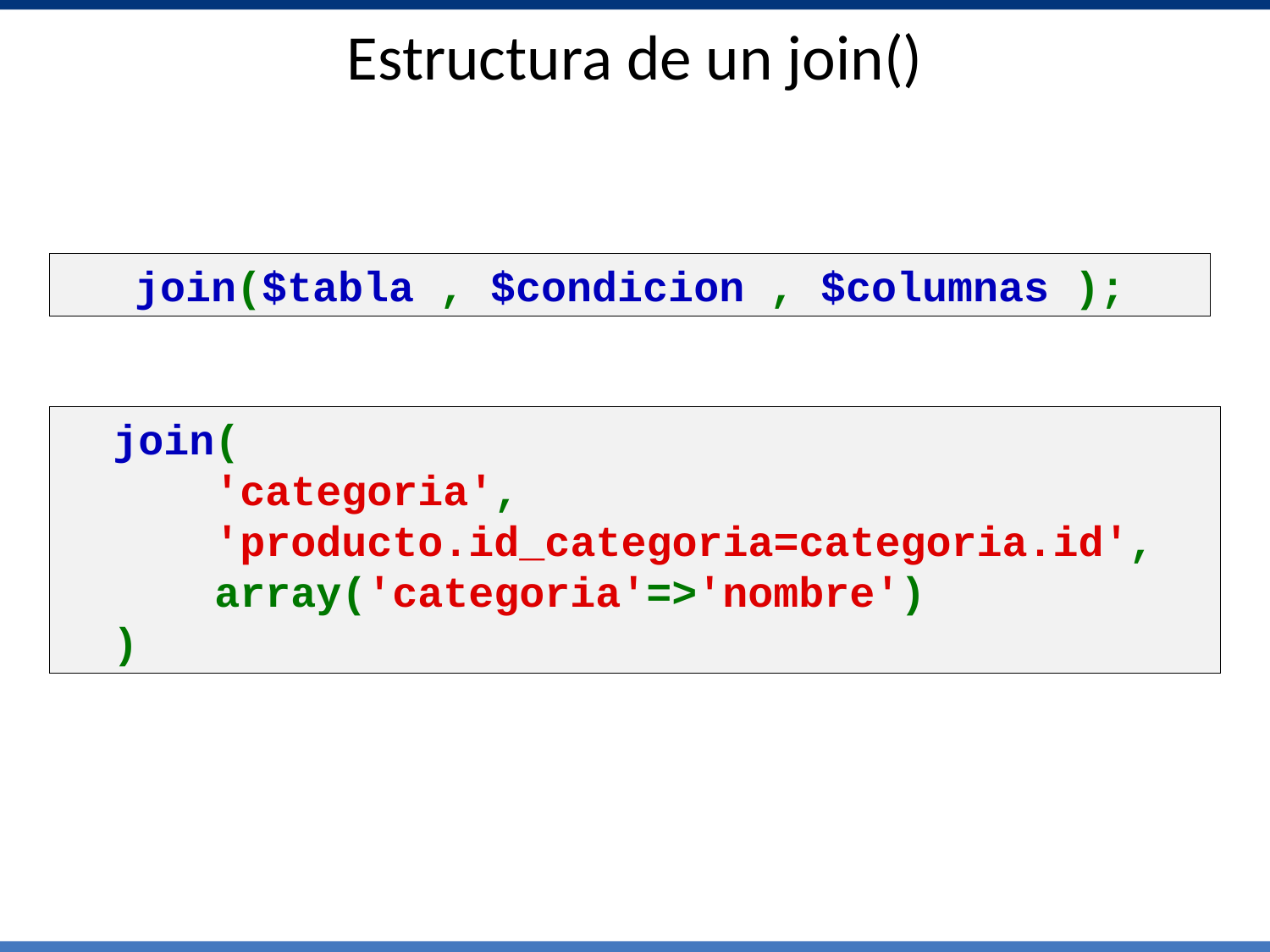

# Estructura de un join()
join($tabla , $condicion , $columnas );
  join(
      'categoria',
      'producto.id_categoria=categoria.id',
      array('categoria'=>'nombre')
  )